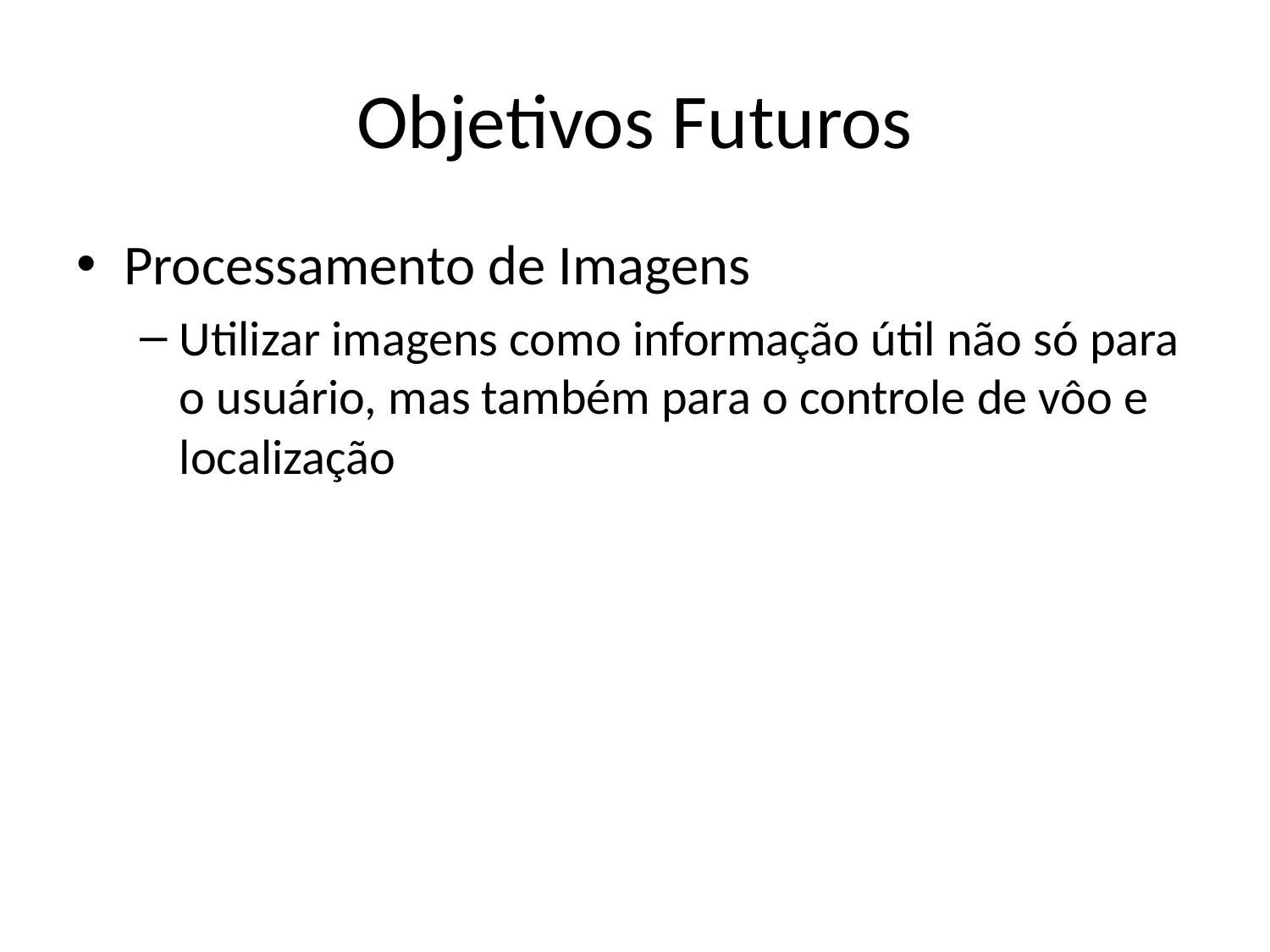

# Objetivos Futuros
Processamento de Imagens
Utilizar imagens como informação útil não só para o usuário, mas também para o controle de vôo e localização